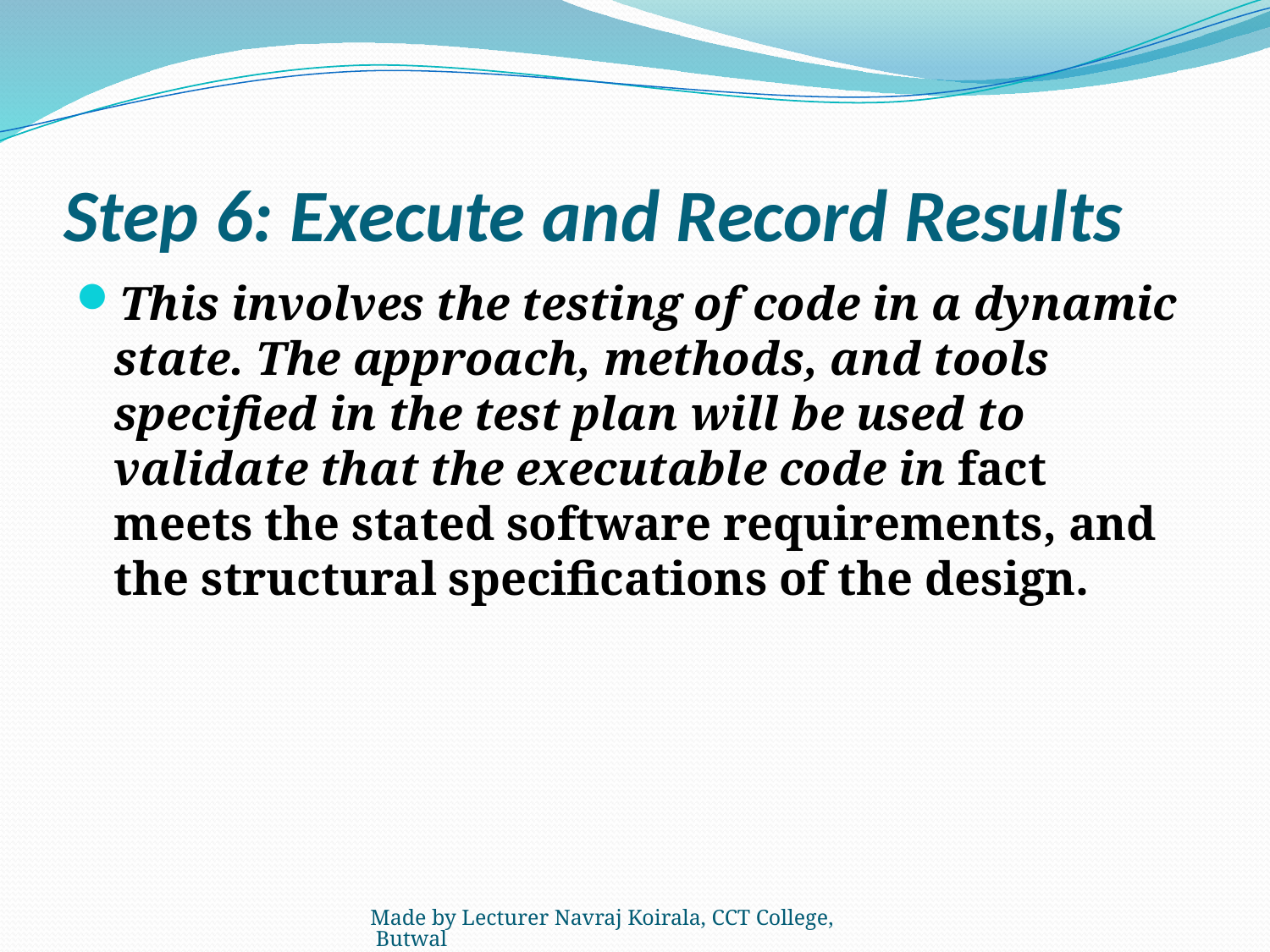

# Step 6: Execute and Record Results
This involves the testing of code in a dynamic state. The approach, methods, and tools specified in the test plan will be used to validate that the executable code in fact meets the stated software requirements, and the structural specifications of the design.
Made by Lecturer Navraj Koirala, CCT College, Butwal